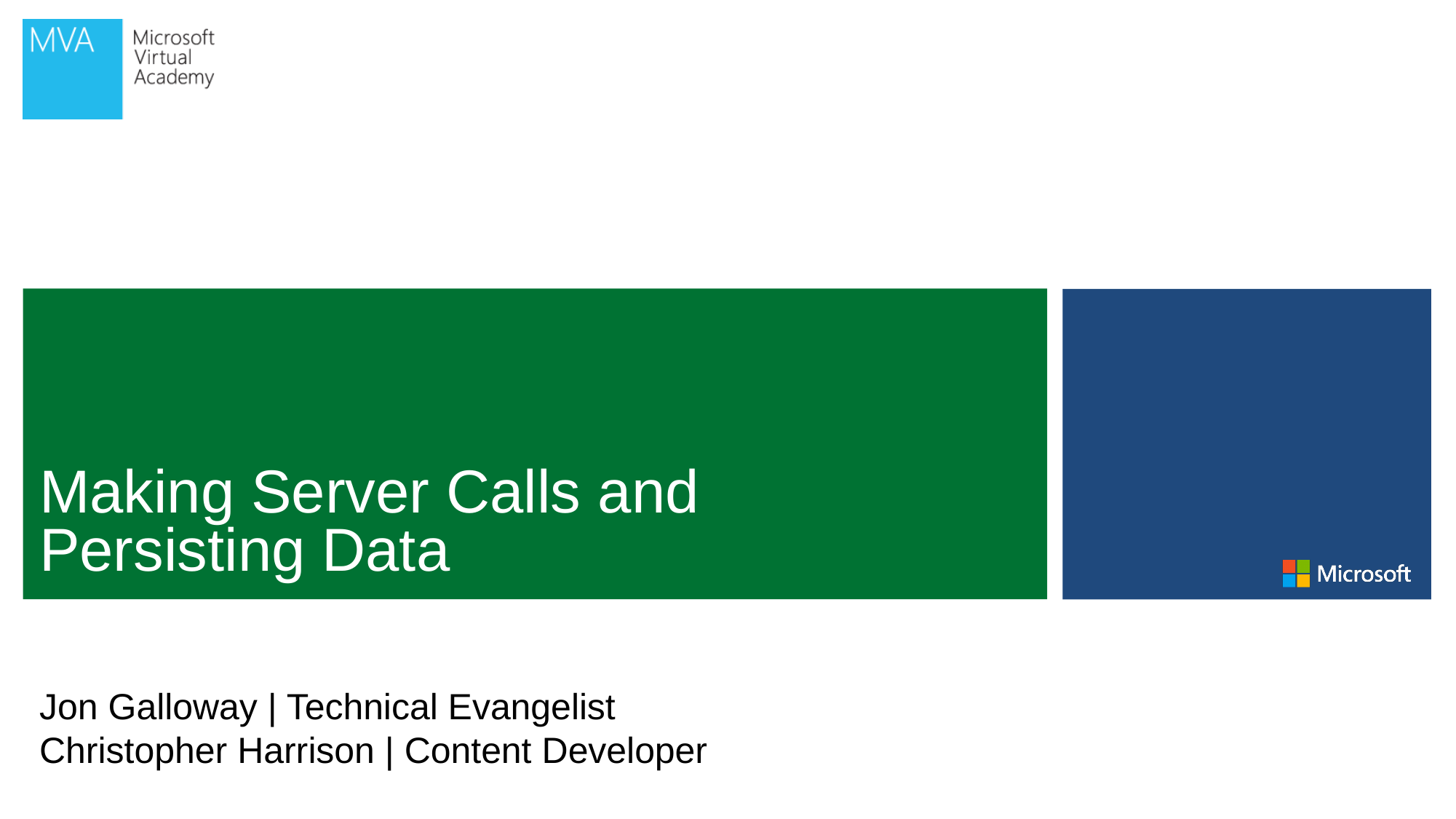

# Making Server Calls and Persisting Data
Jon Galloway | Technical Evangelist
Christopher Harrison | Content Developer